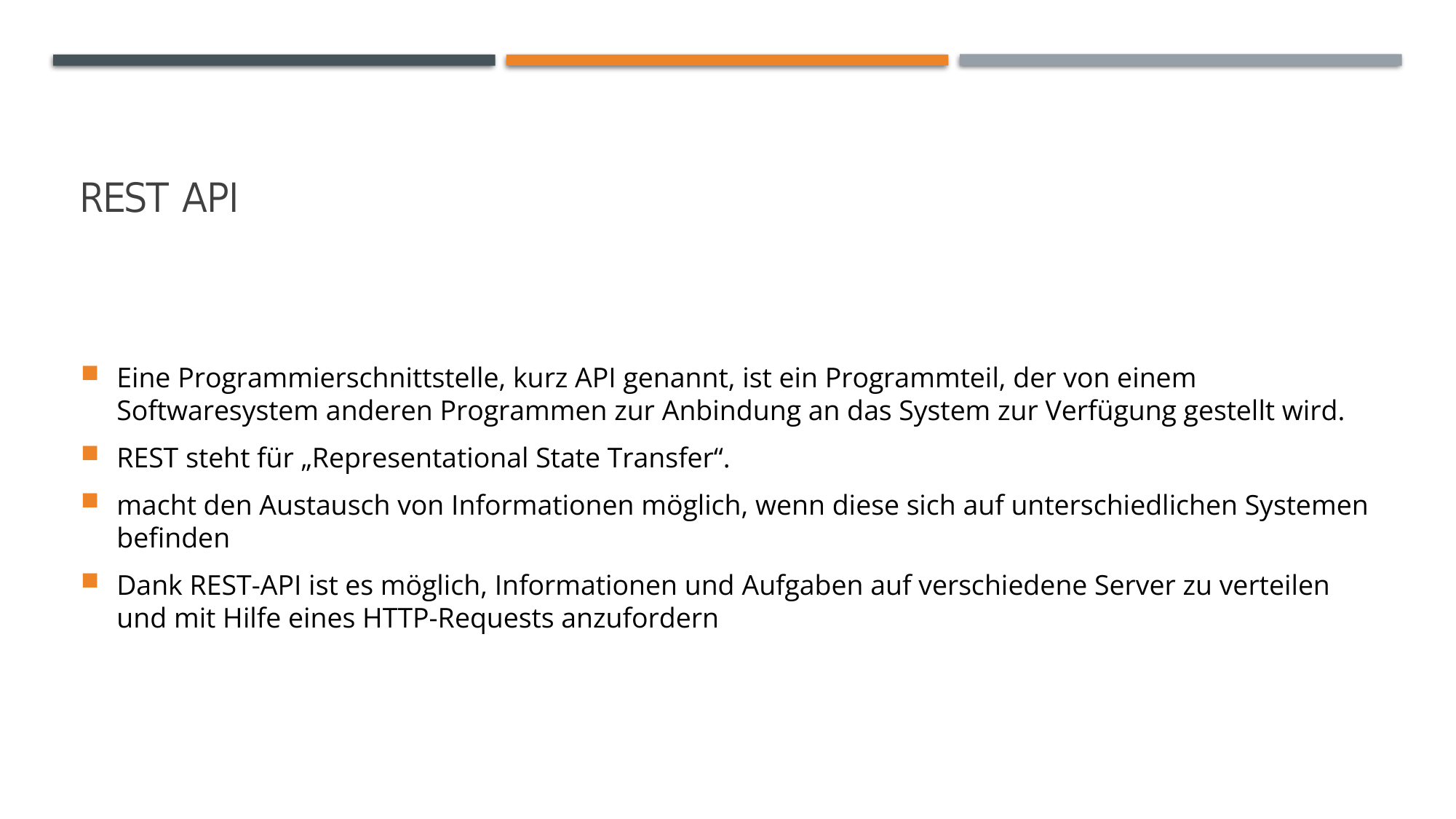

# Rest API
Eine Programmierschnittstelle, kurz API genannt, ist ein Programmteil, der von einem Softwaresystem anderen Programmen zur Anbindung an das System zur Verfügung gestellt wird.
REST steht für „Representational State Transfer“.
macht den Austausch von Informationen möglich, wenn diese sich auf unterschiedlichen Systemen befinden
Dank REST-API ist es möglich, Informationen und Aufgaben auf verschiedene Server zu verteilen und mit Hilfe eines HTTP-Requests anzufordern